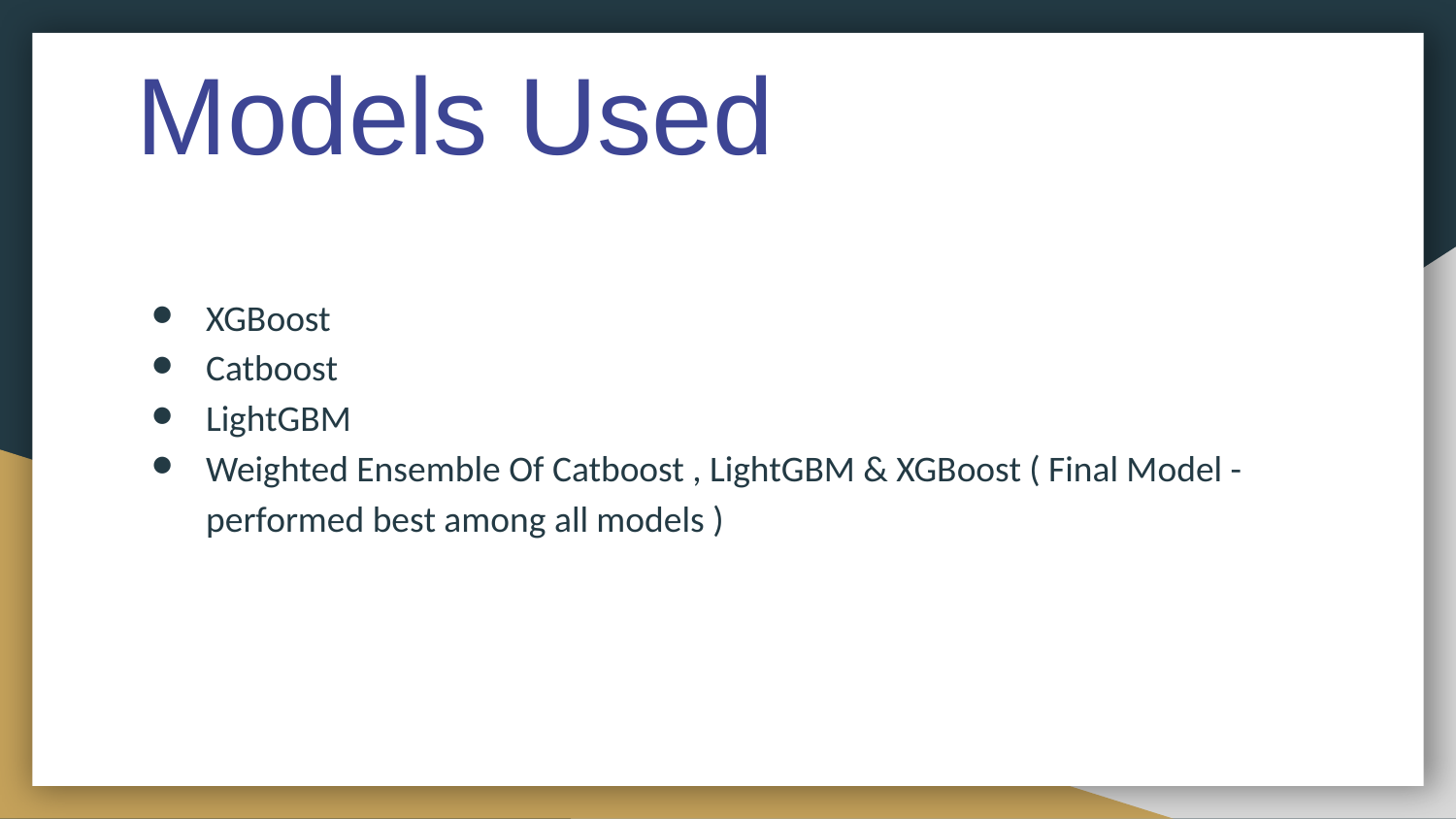

Models Used

XGBoost
Catboost
LightGBM
Weighted Ensemble Of Catboost , LightGBM & XGBoost ( Final Model - performed best among all models )